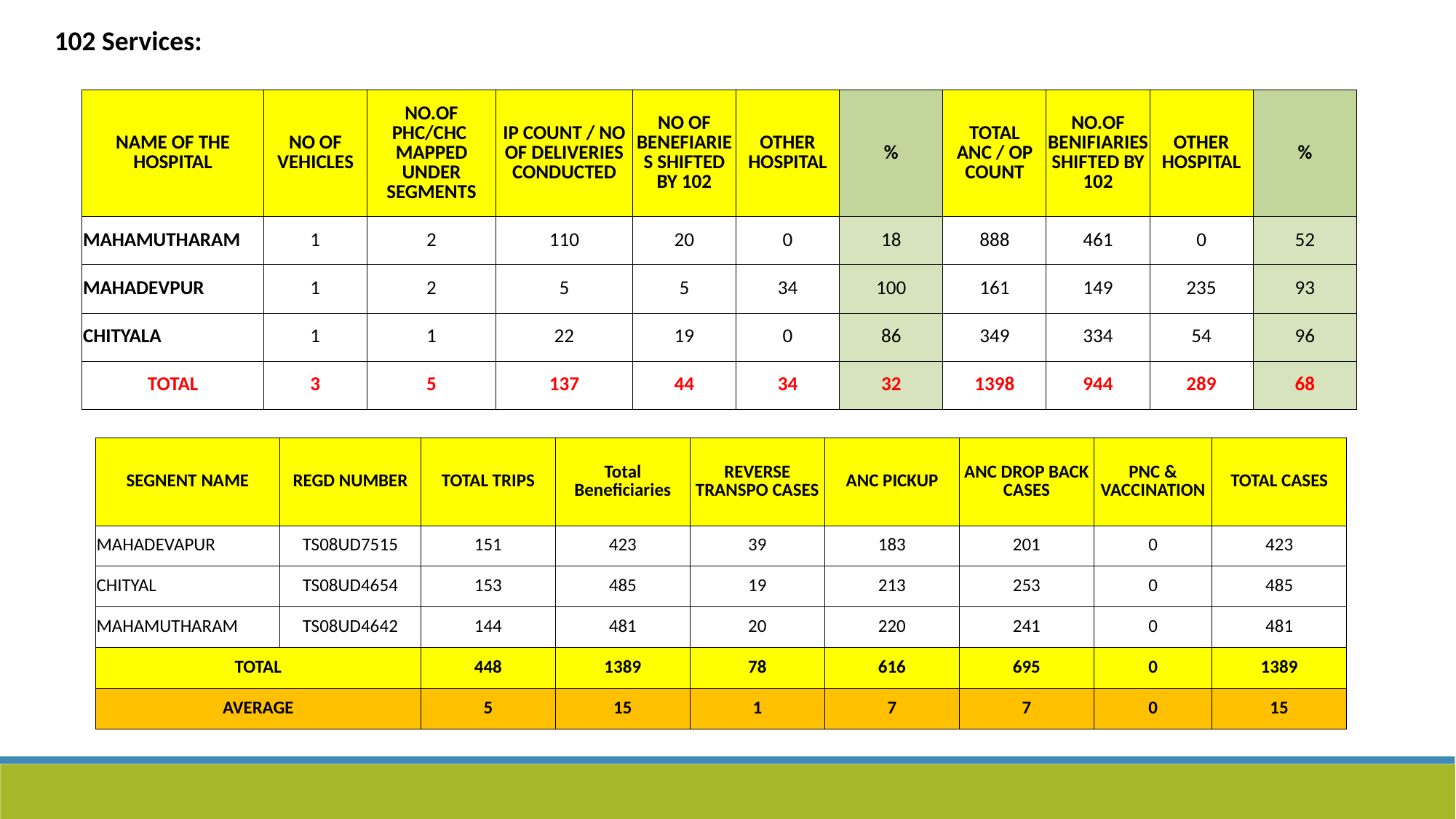

102 Services:
| NAME OF THE HOSPITAL | NO OF VEHICLES | NO.OF PHC/CHC MAPPED UNDER SEGMENTS | IP COUNT / NO OF DELIVERIES CONDUCTED | NO OF BENEFIARIES SHIFTED BY 102 | OTHER HOSPITAL | % | TOTAL ANC / OP COUNT | NO.OF BENIFIARIES SHIFTED BY 102 | OTHER HOSPITAL | % |
| --- | --- | --- | --- | --- | --- | --- | --- | --- | --- | --- |
| MAHAMUTHARAM | 1 | 2 | 110 | 20 | 0 | 18 | 888 | 461 | 0 | 52 |
| MAHADEVPUR | 1 | 2 | 5 | 5 | 34 | 100 | 161 | 149 | 235 | 93 |
| CHITYALA | 1 | 1 | 22 | 19 | 0 | 86 | 349 | 334 | 54 | 96 |
| TOTAL | 3 | 5 | 137 | 44 | 34 | 32 | 1398 | 944 | 289 | 68 |
| SEGNENT NAME | REGD NUMBER | TOTAL TRIPS | Total Beneficiaries | REVERSE TRANSPO CASES | ANC PICKUP | ANC DROP BACK CASES | PNC & VACCINATION | TOTAL CASES |
| --- | --- | --- | --- | --- | --- | --- | --- | --- |
| MAHADEVAPUR | TS08UD7515 | 151 | 423 | 39 | 183 | 201 | 0 | 423 |
| CHITYAL | TS08UD4654 | 153 | 485 | 19 | 213 | 253 | 0 | 485 |
| MAHAMUTHARAM | TS08UD4642 | 144 | 481 | 20 | 220 | 241 | 0 | 481 |
| TOTAL |  | 448 | 1389 | 78 | 616 | 695 | 0 | 1389 |
| AVERAGE |  | 5 | 15 | 1 | 7 | 7 | 0 | 15 |